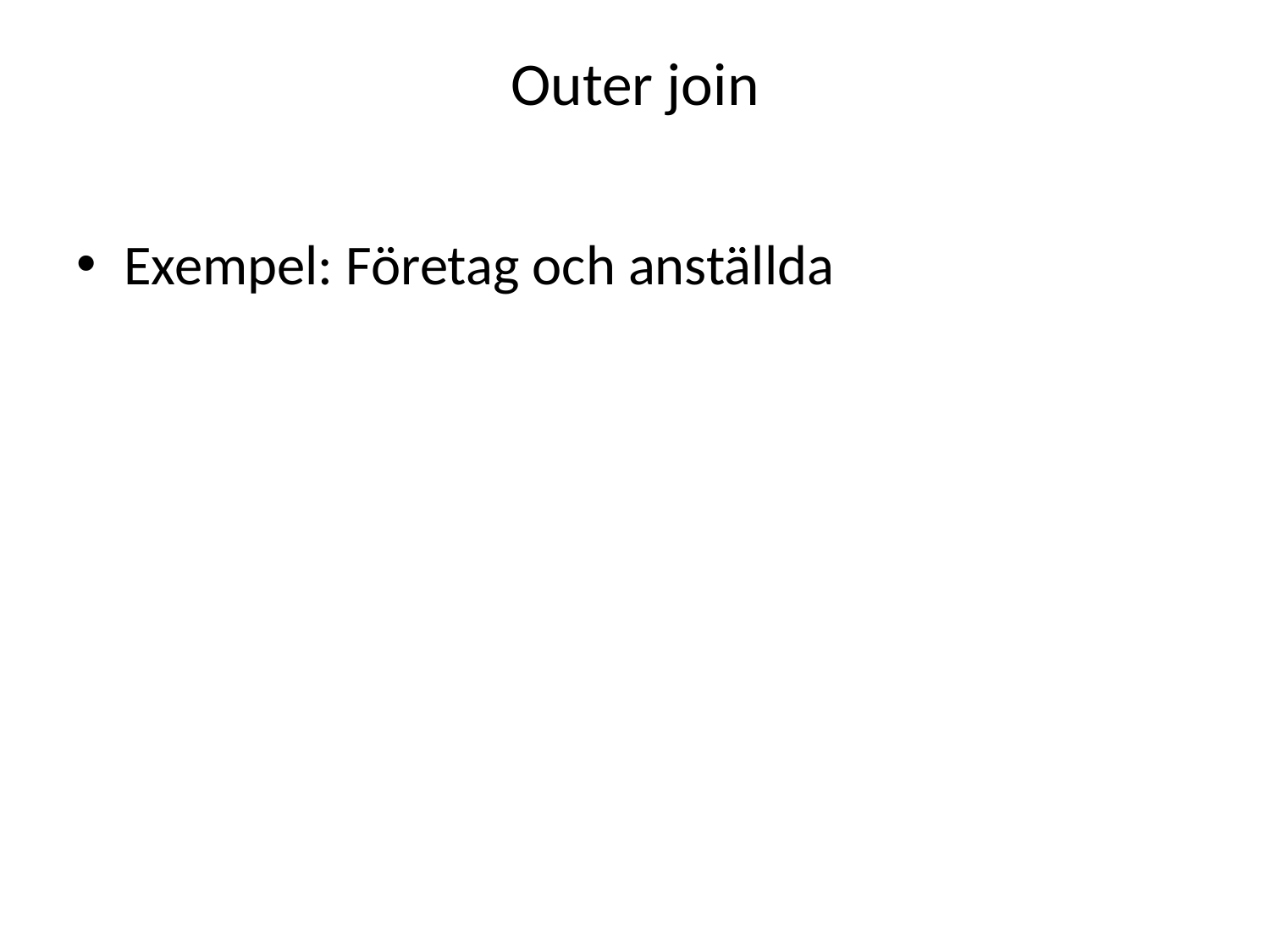

# Outer join
Exempel: Företag och anställda